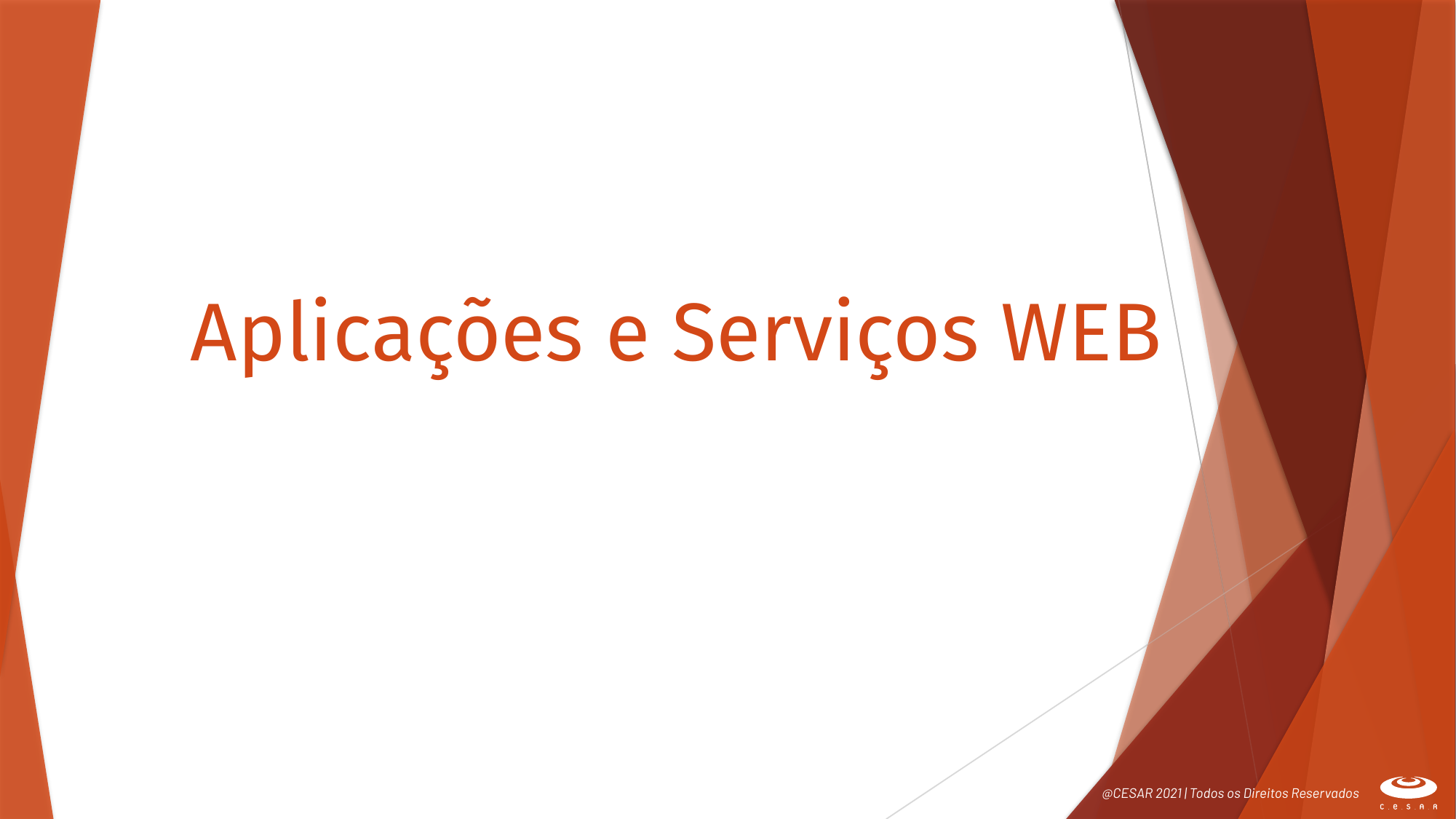

# Aplicações e Serviços WEB

@CESAR 2021 | Todos os Direitos Reservados